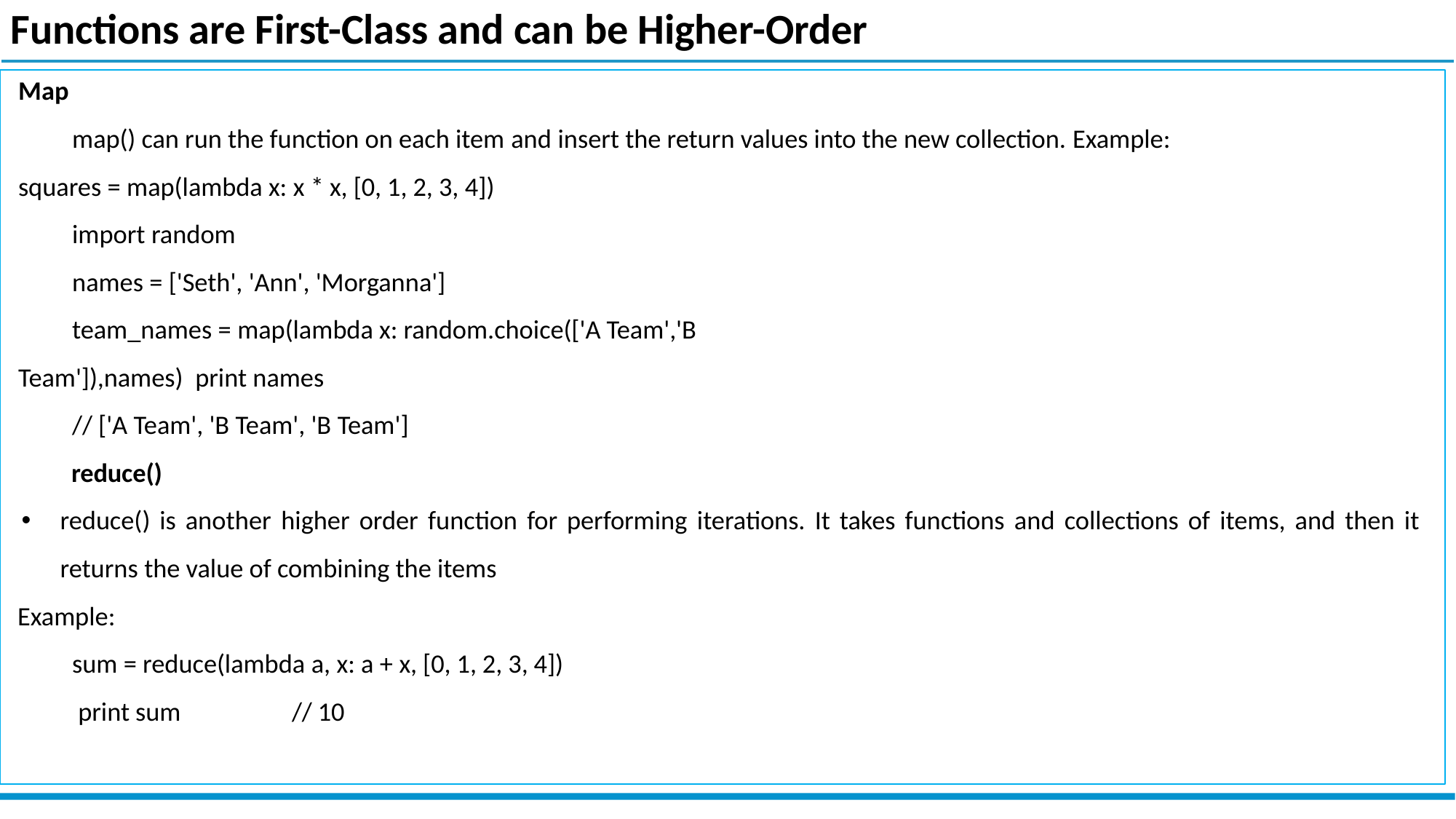

# Functions are First-Class and can be Higher-Order
Map
map() can run the function on each item and insert the return values into the new collection. Example:  squares = map(lambda x: x * x, [0, 1, 2, 3, 4])
import random
names = ['Seth', 'Ann', 'Morganna']
team_names = map(lambda x: random.choice(['A Team','B Team']),names)  print names
// ['A Team', 'B Team', 'B Team']
reduce()
reduce() is another higher order function for performing iterations. It takes functions and collections of items, and then it  returns the value of combining the items
Example:
sum = reduce(lambda a, x: a + x, [0, 1, 2, 3, 4])  print sum	// 10

UNIT IV : Pythonic Programming Paradigm
12